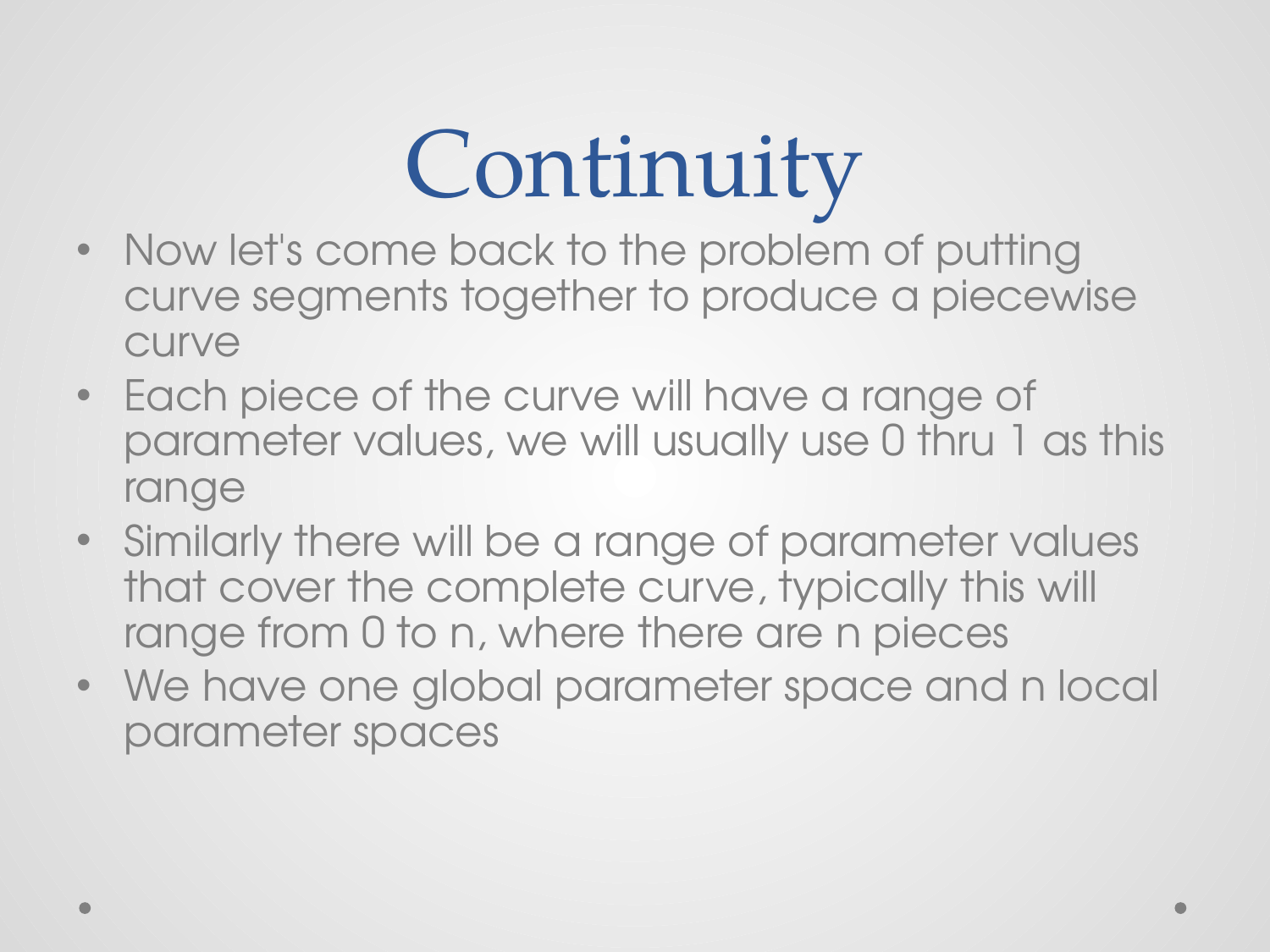

# Continuity
Now let's come back to the problem of putting curve segments together to produce a piecewise curve
Each piece of the curve will have a range of parameter values, we will usually use 0 thru 1 as this range
Similarly there will be a range of parameter values that cover the complete curve, typically this will range from 0 to n, where there are n pieces
We have one global parameter space and n local parameter spaces